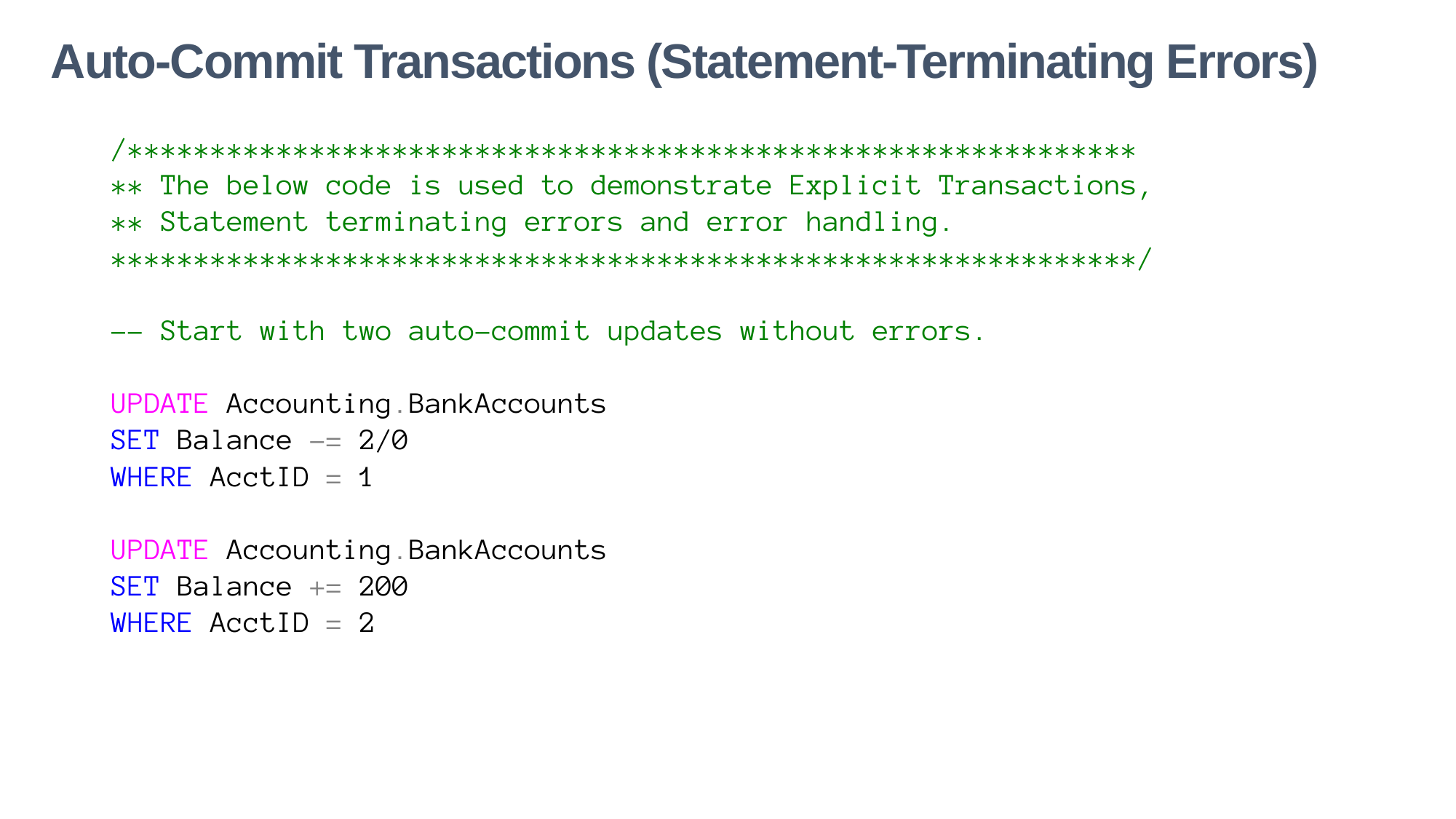

Auto-Commit Transactions (Statement-Terminating Errors)
/*************************************************************
** The below code is used to demonstrate Explicit Transactions,
** Statement terminating errors and error handling.
**************************************************************/

-- Start with two auto-commit updates without errors.

UPDATE Accounting.BankAccounts
SET Balance -= 2/0
WHERE AcctID = 1

UPDATE Accounting.BankAccounts
SET Balance += 200
WHERE AcctID = 2